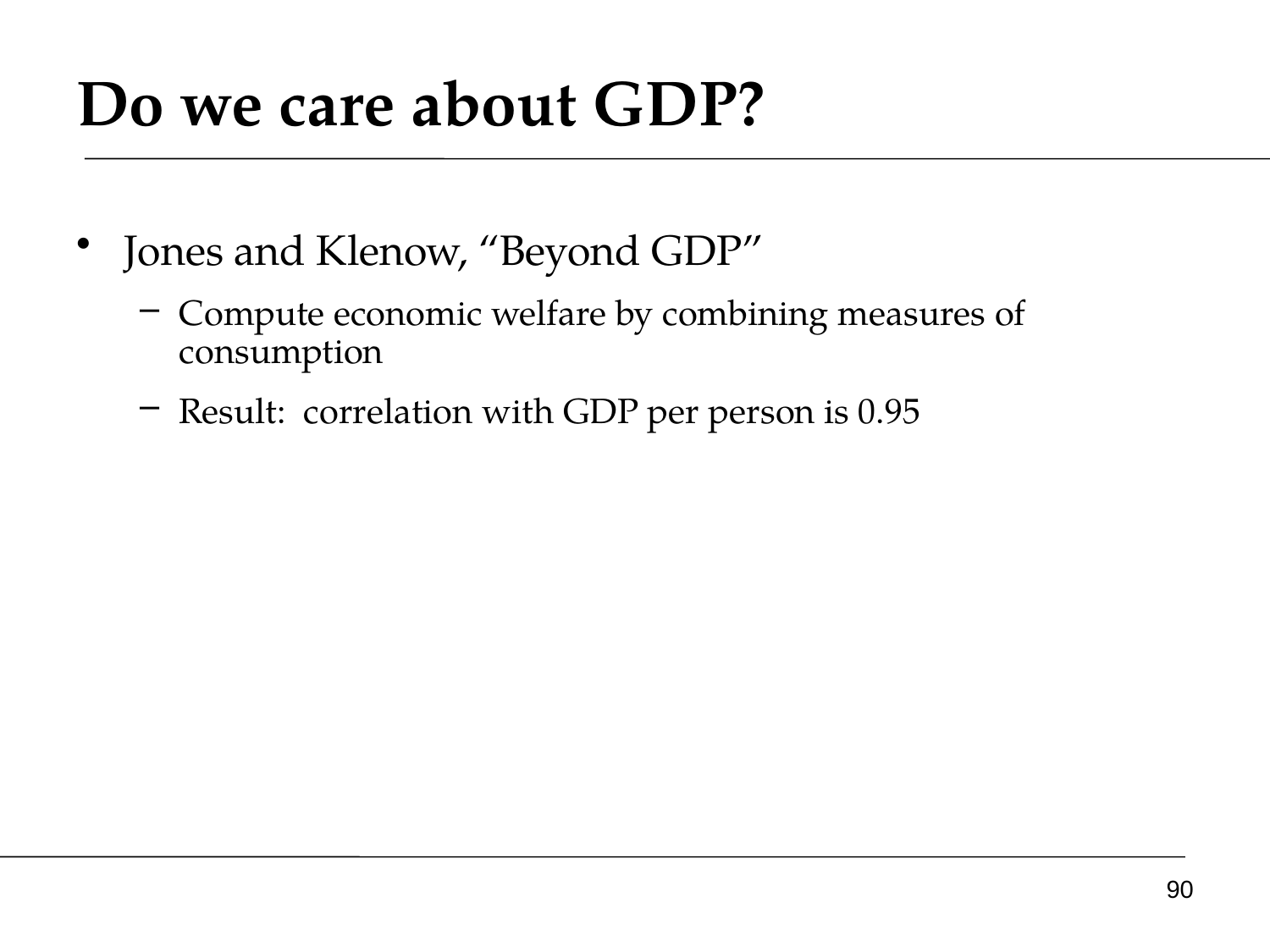

# Do we care about GDP?
Jones and Klenow, “Beyond GDP”
Compute economic welfare by combining measures of consumption
Result:  correlation with GDP per person is 0.95
90